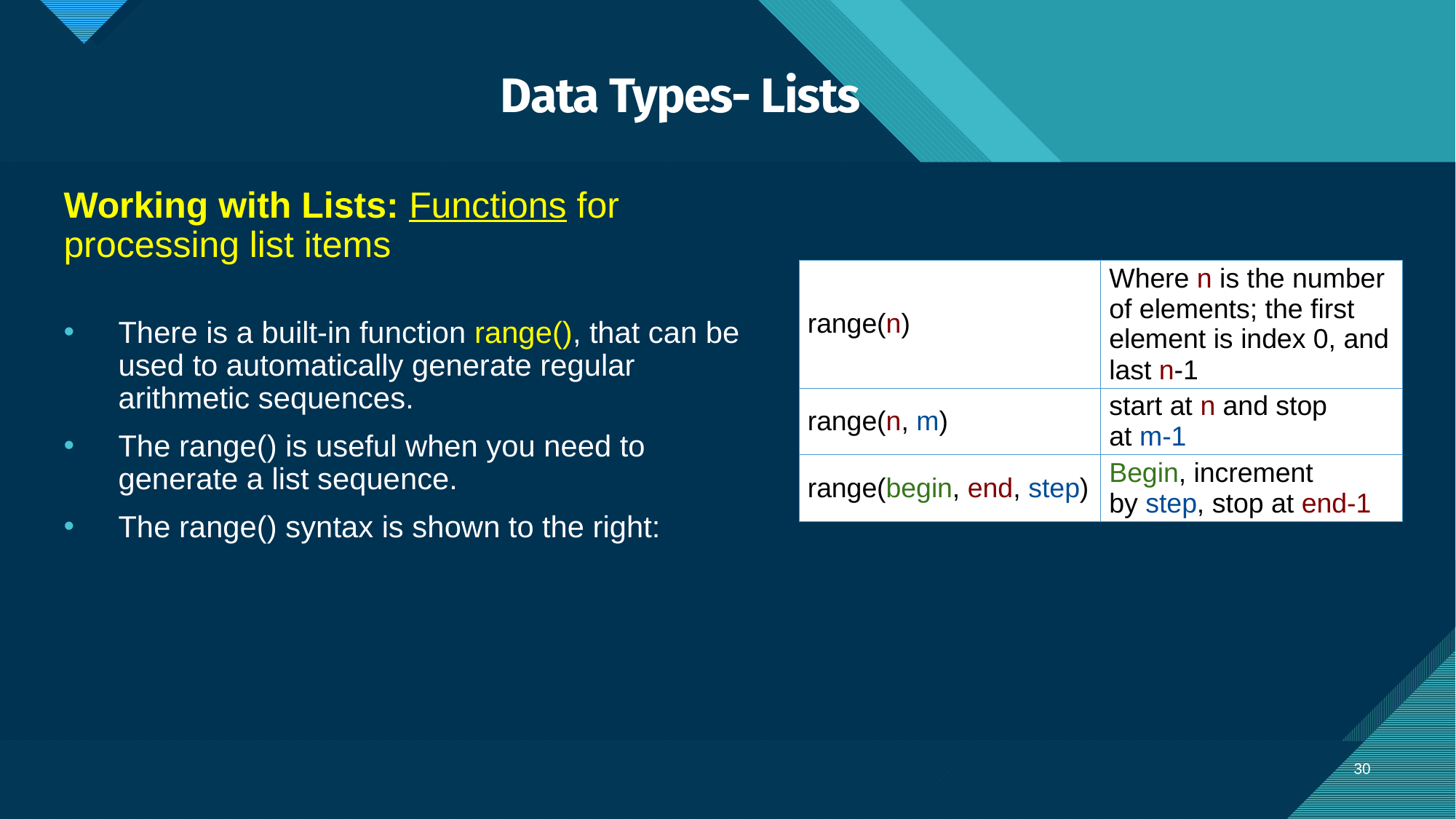

# Data Types- Lists
Working with Lists: Functions for processing list items
There is a built-in function range(), that can be used to automatically generate regular arithmetic sequences.
The range() is useful when you need to generate a list sequence.
The range() syntax is shown to the right:
| range(n) | Where n is the number of elements; the first element is index 0, and last n-1 |
| --- | --- |
| range(n, m) | start at n and stop at m-1 |
| range(begin, end, step) | Begin, increment by step, stop at end-1 |
30